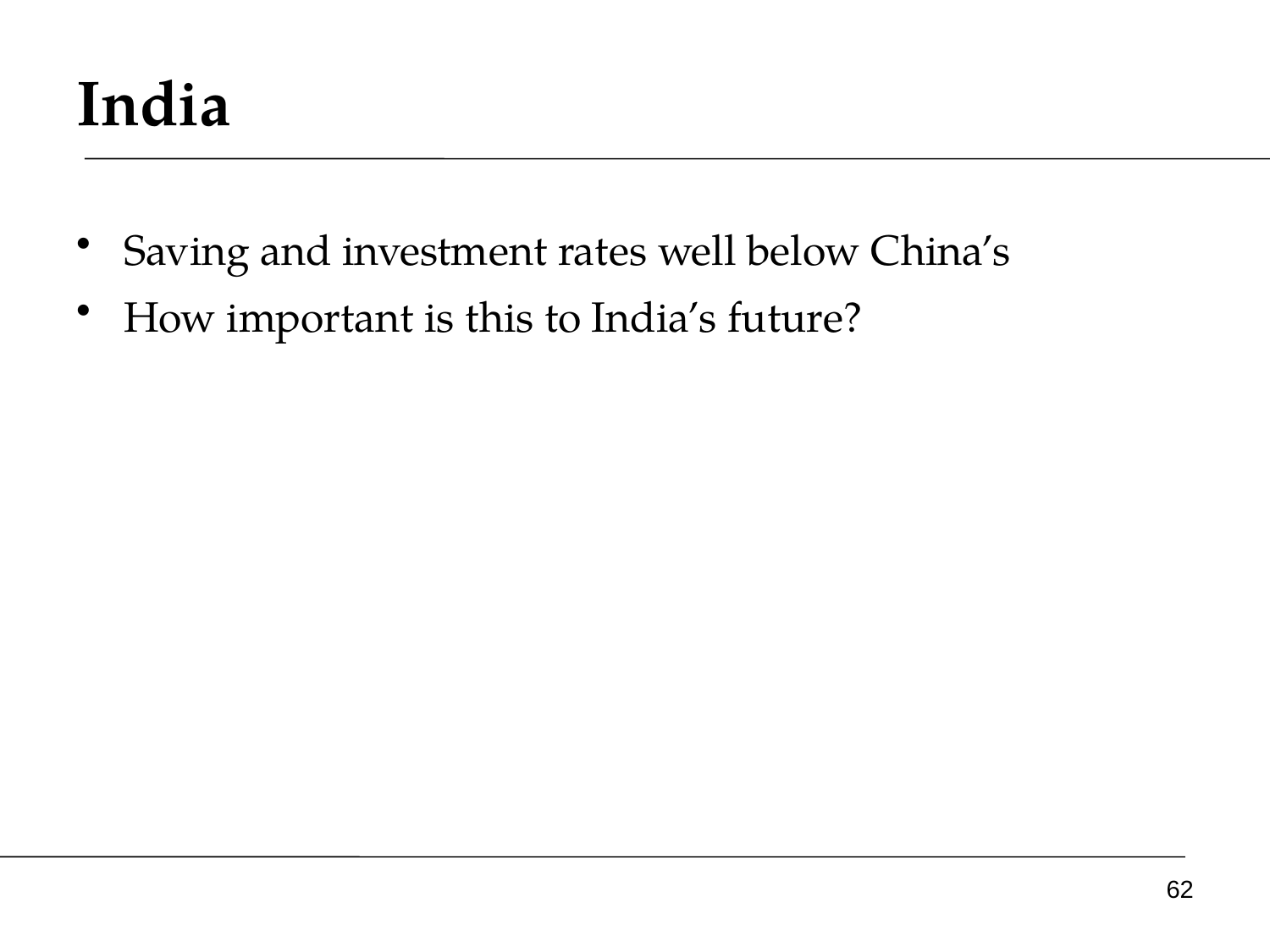

# India
Saving and investment rates well below China’s
How important is this to India’s future?
62